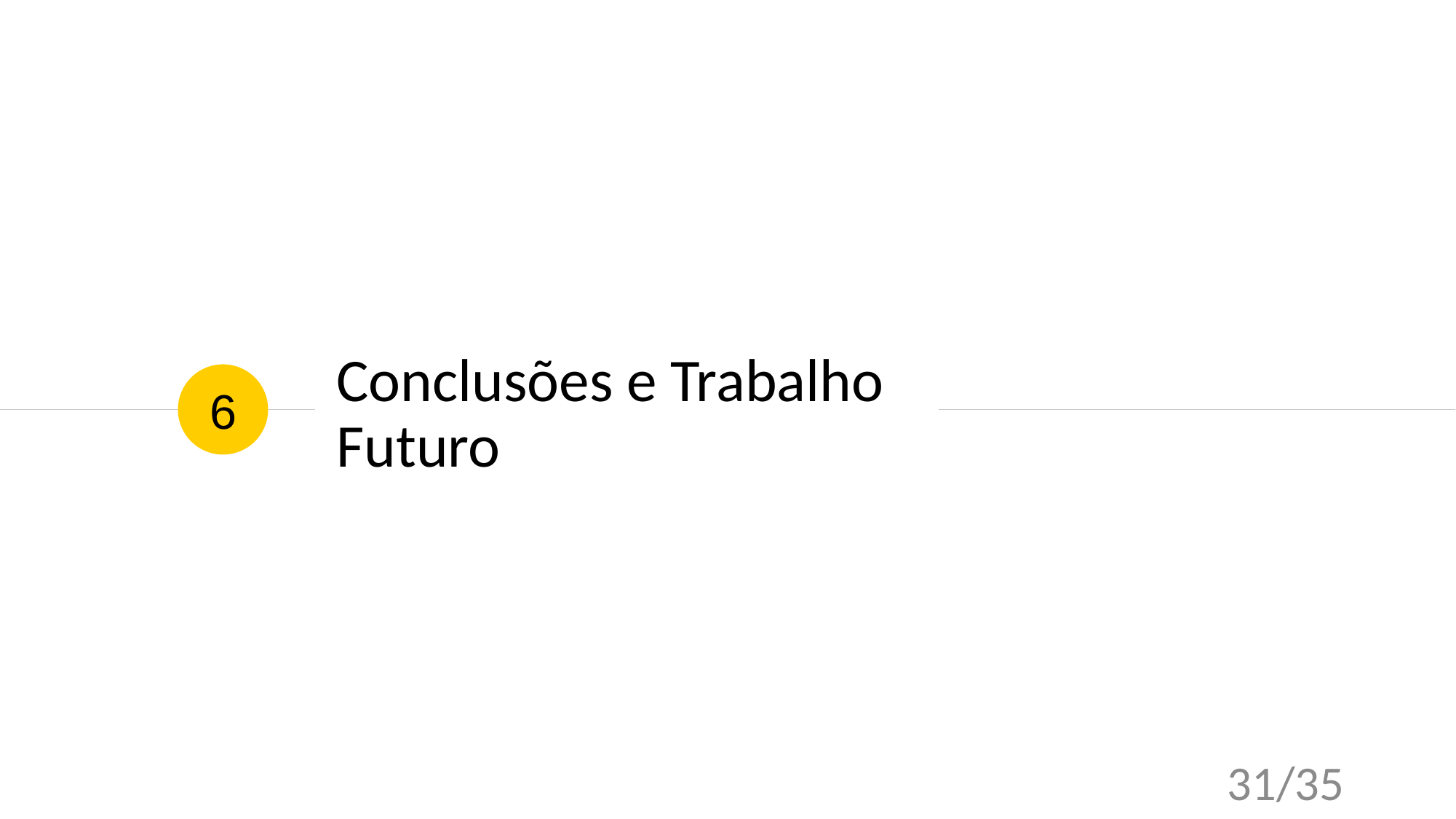

# Conclusões e Trabalho Futuro
6
31